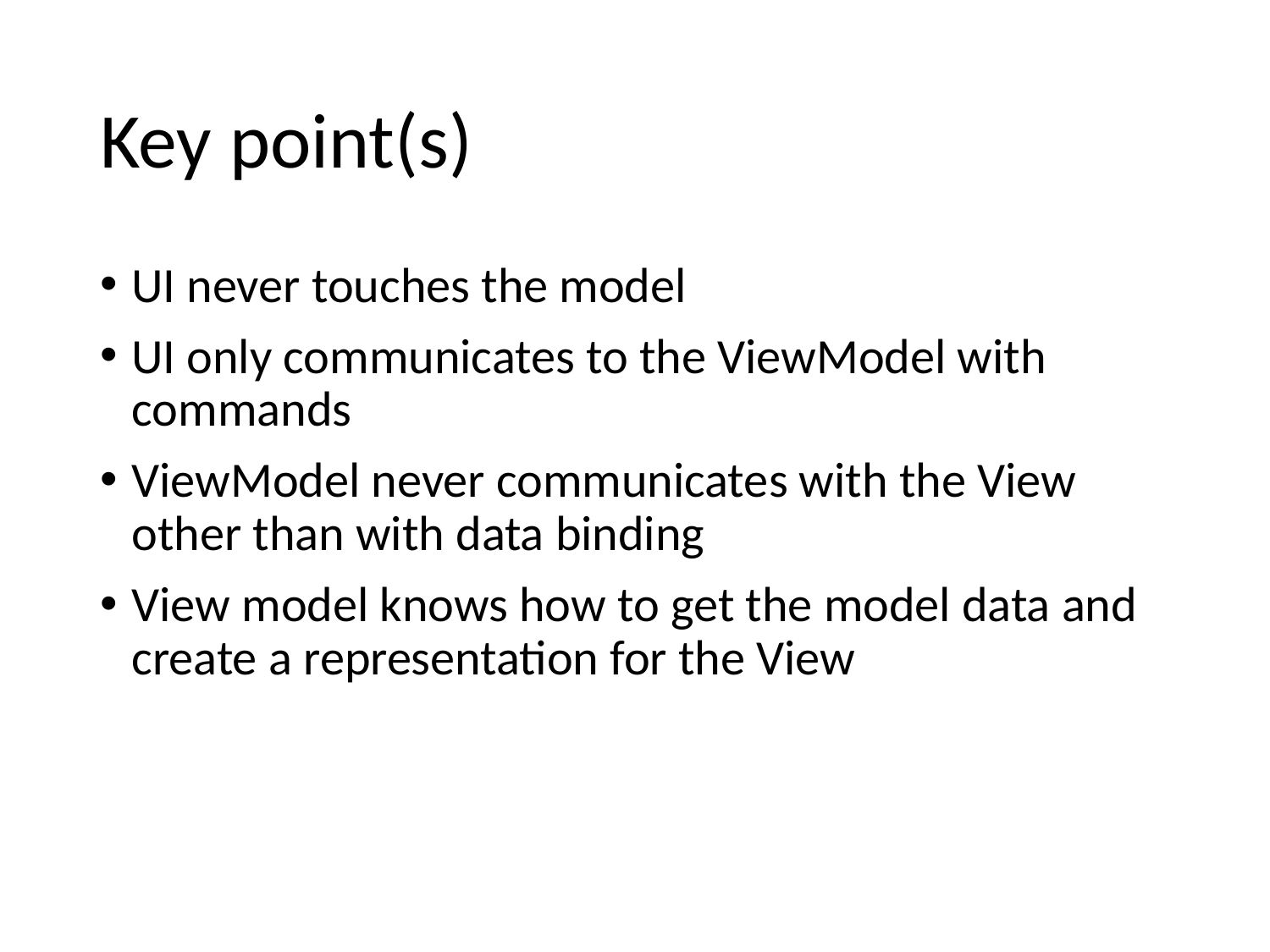

# Key point(s)
UI never touches the model
UI only communicates to the ViewModel with commands
ViewModel never communicates with the View other than with data binding
View model knows how to get the model data and create a representation for the View